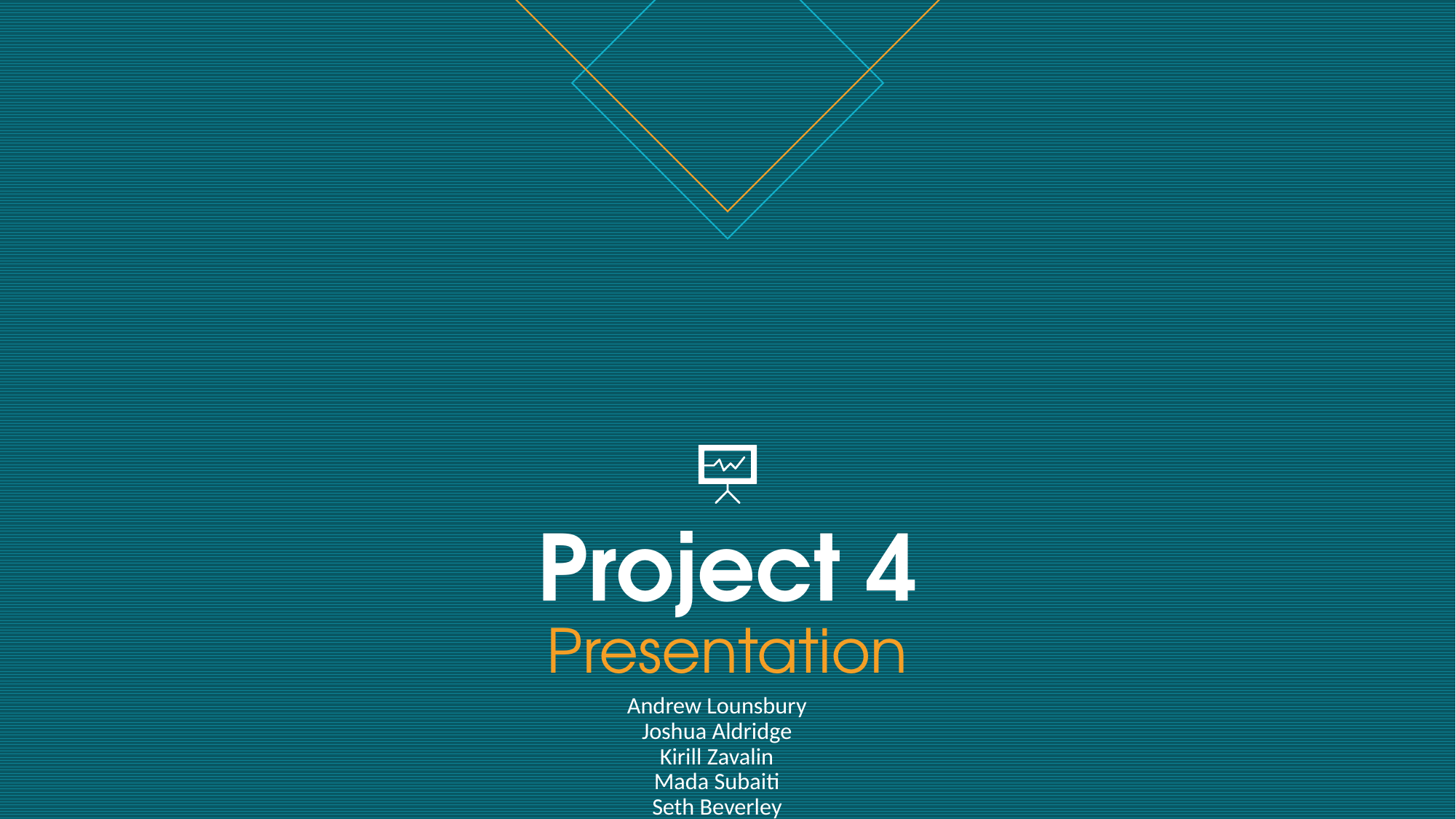

# Project 4 Presentation
Andrew Lounsbury
Joshua Aldridge
Kirill Zavalin
Mada Subaiti
Seth Beverley